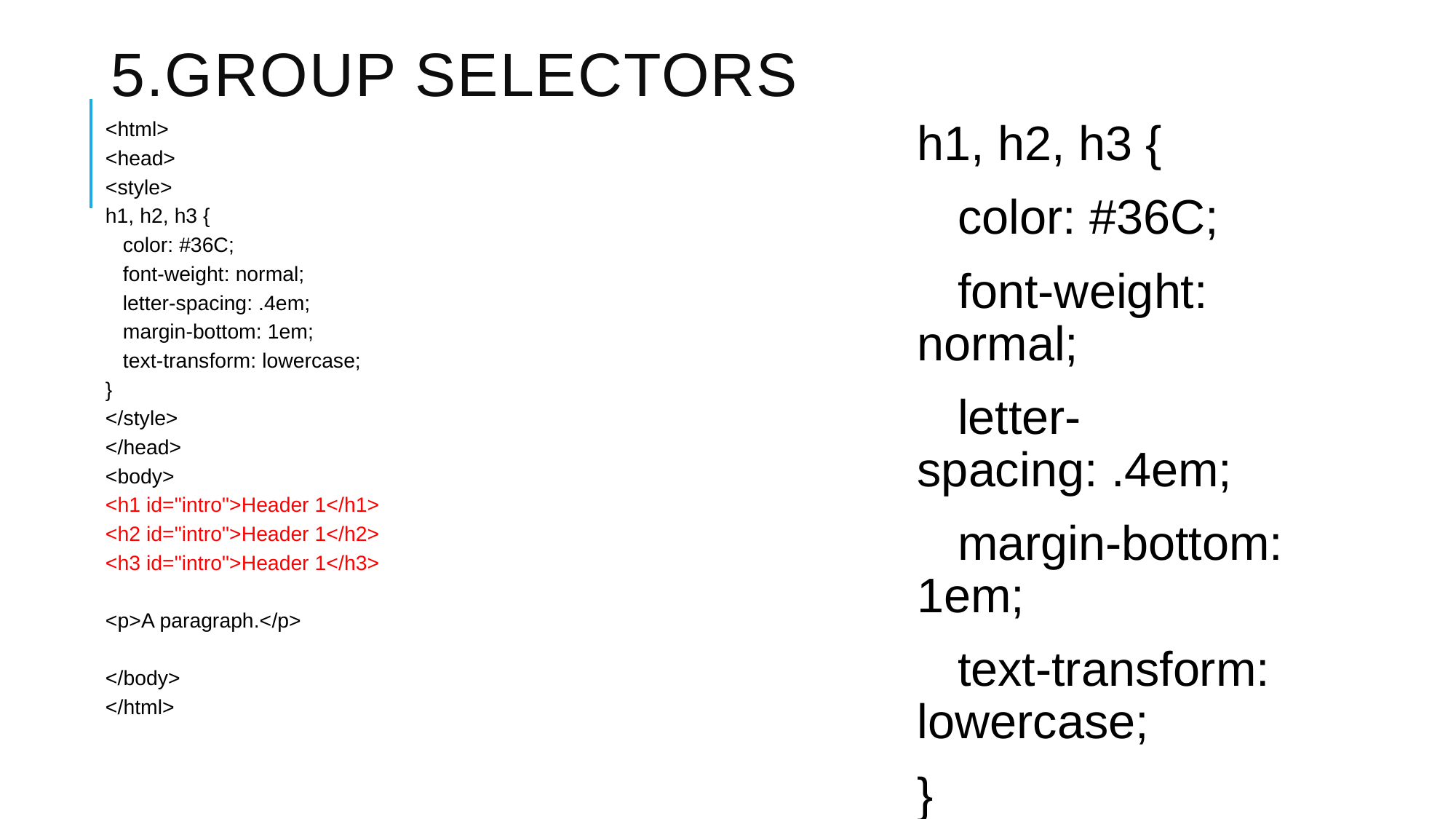

# 5.Group selectors
<html>
<head>
<style>
h1, h2, h3 {
   color: #36C;
   font-weight: normal;
   letter-spacing: .4em;
   margin-bottom: 1em;
   text-transform: lowercase;
}
</style>
</head>
<body>
<h1 id="intro">Header 1</h1>
<h2 id="intro">Header 1</h2>
<h3 id="intro">Header 1</h3>

<p>A paragraph.</p>

</body>
</html>

h1, h2, h3 {
   color: #36C;
   font-weight: normal;
   letter-spacing: .4em;
   margin-bottom: 1em;
   text-transform: lowercase;
}